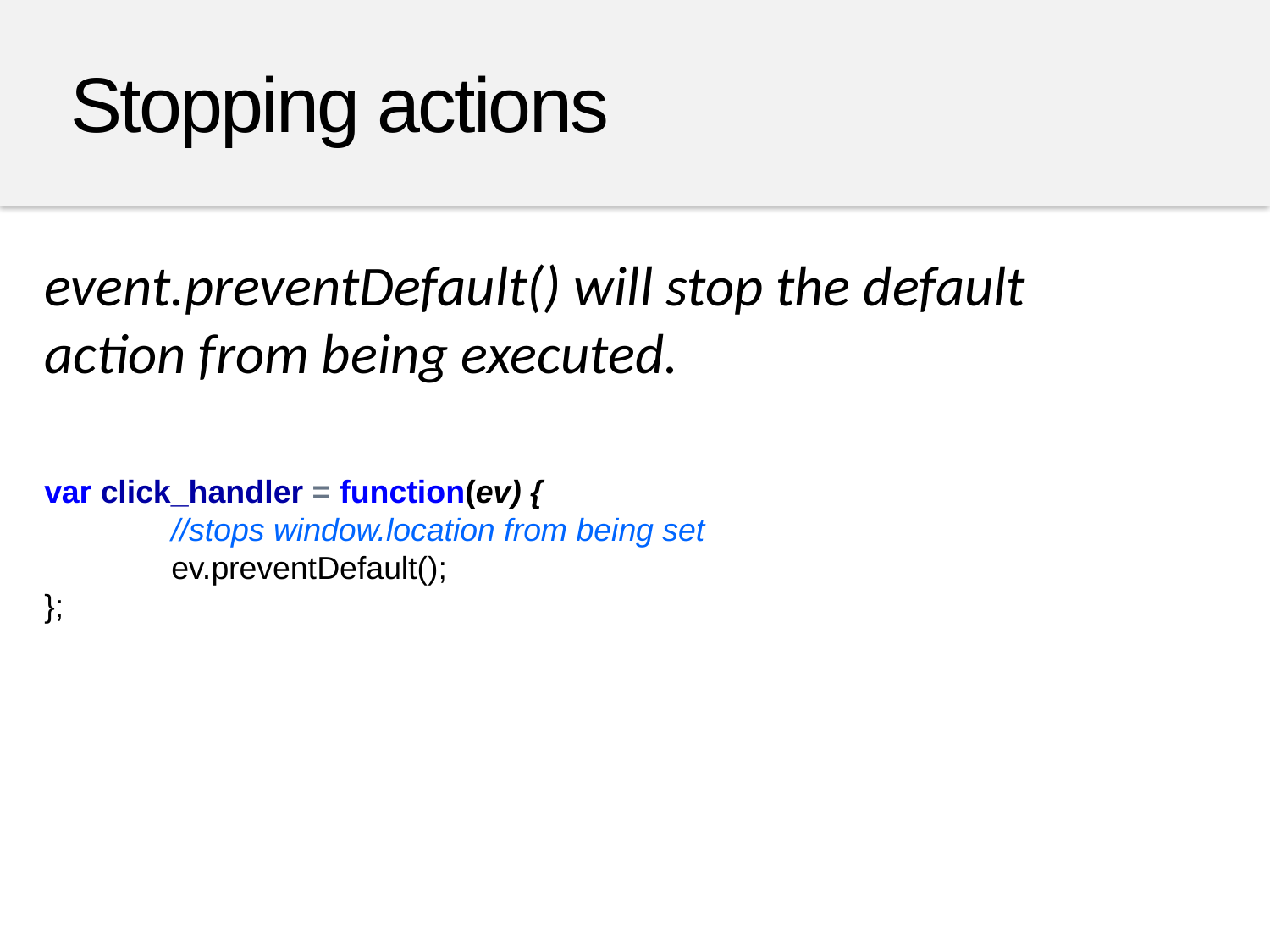

Stopping actions
event.preventDefault() will stop the default action from being executed.
var click_handler = function(ev) {
	//stops window.location from being set
	ev.preventDefault();
};